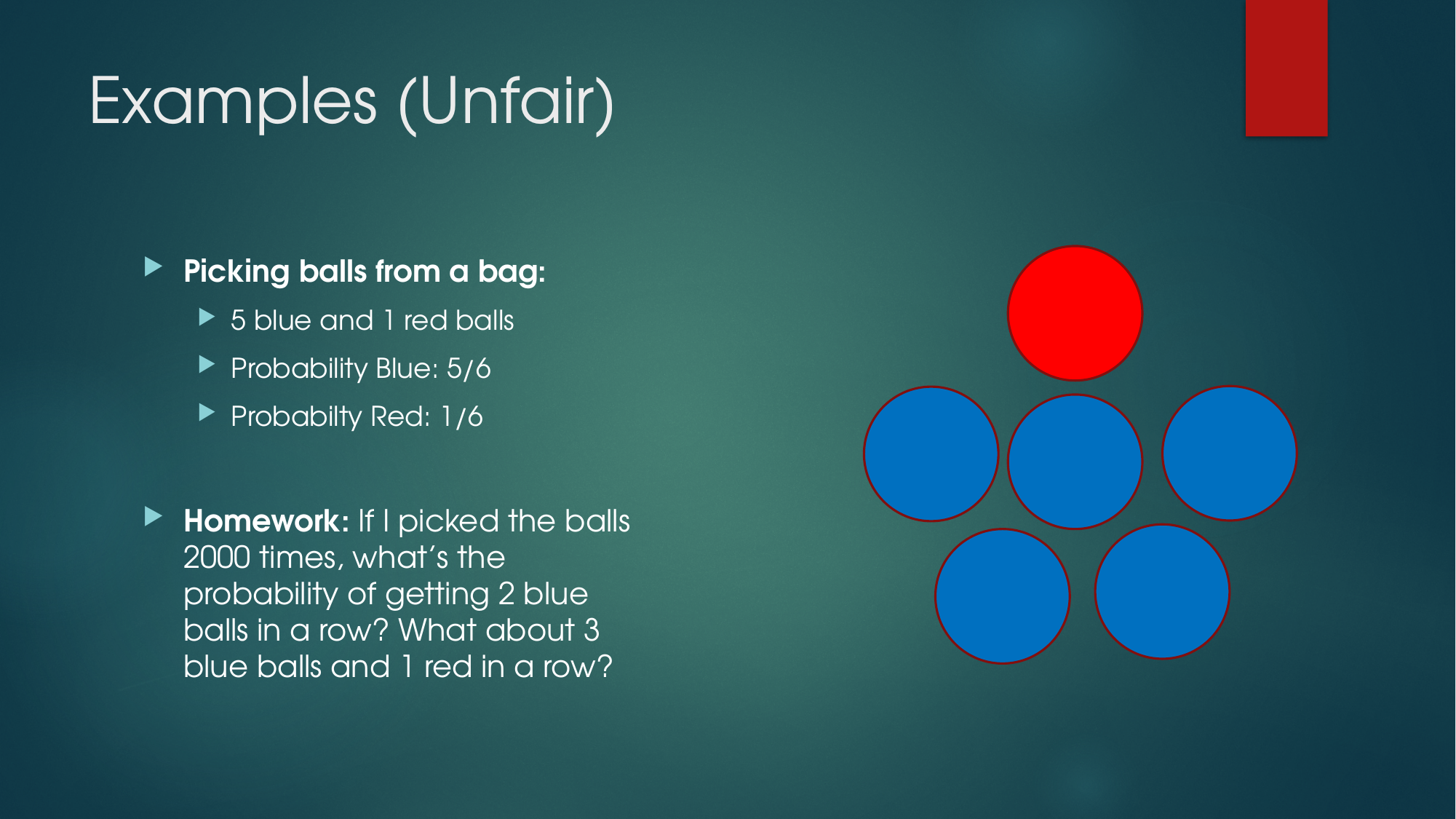

# Examples (Unfair)
Picking balls from a bag:
5 blue and 1 red balls
Probability Blue: 5/6
Probabilty Red: 1/6

Homework: If I picked the balls 2000 times, what’s the probability of getting 2 blue balls in a row? What about 3 blue balls and 1 red in a row?